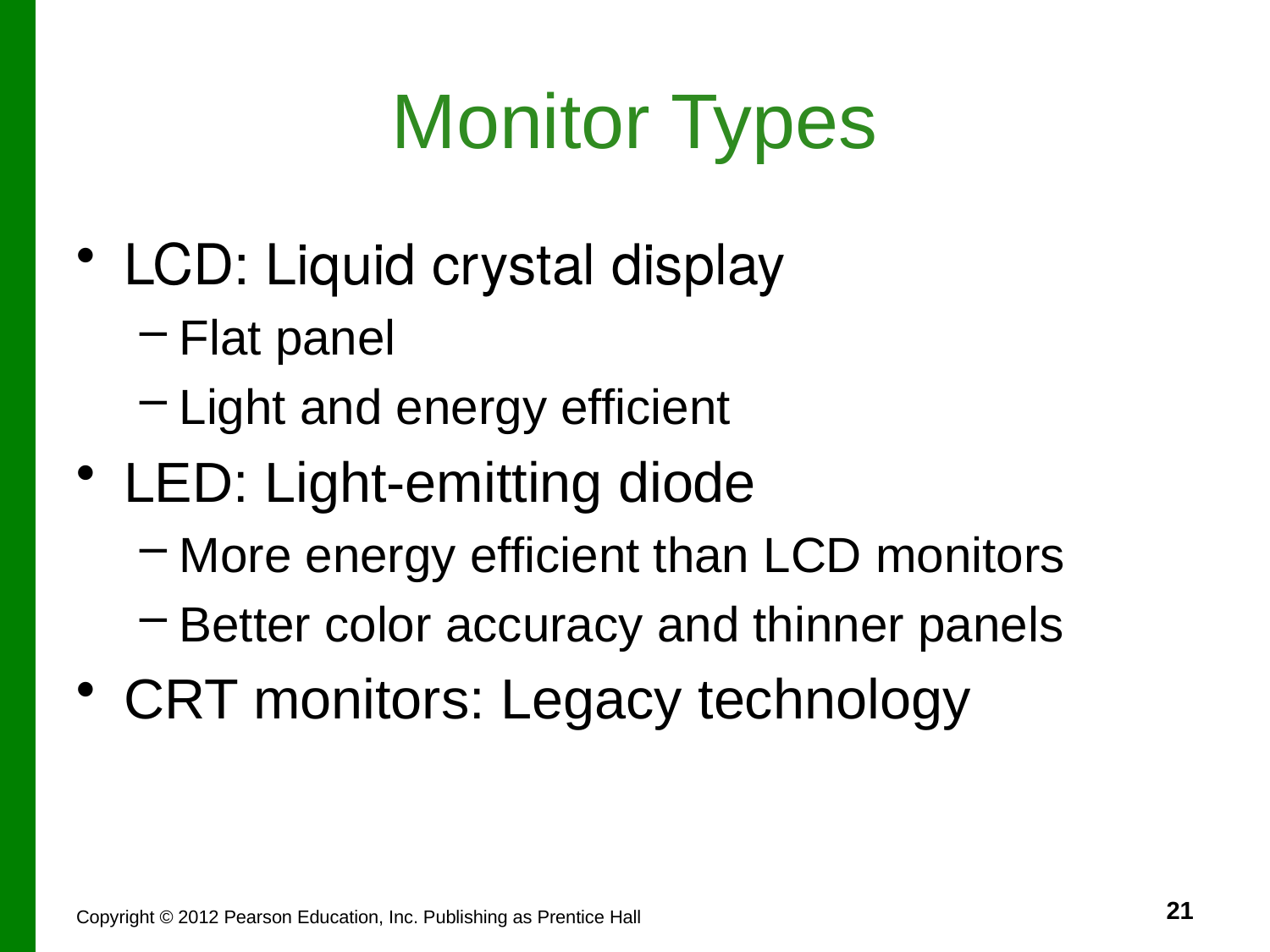

# Monitor Types
LCD: Liquid crystal display
Flat panel
Light and energy efficient
LED: Light-emitting diode
More energy efficient than LCD monitors
Better color accuracy and thinner panels
CRT monitors: Legacy technology
21
Copyright © 2012 Pearson Education, Inc. Publishing as Prentice Hall